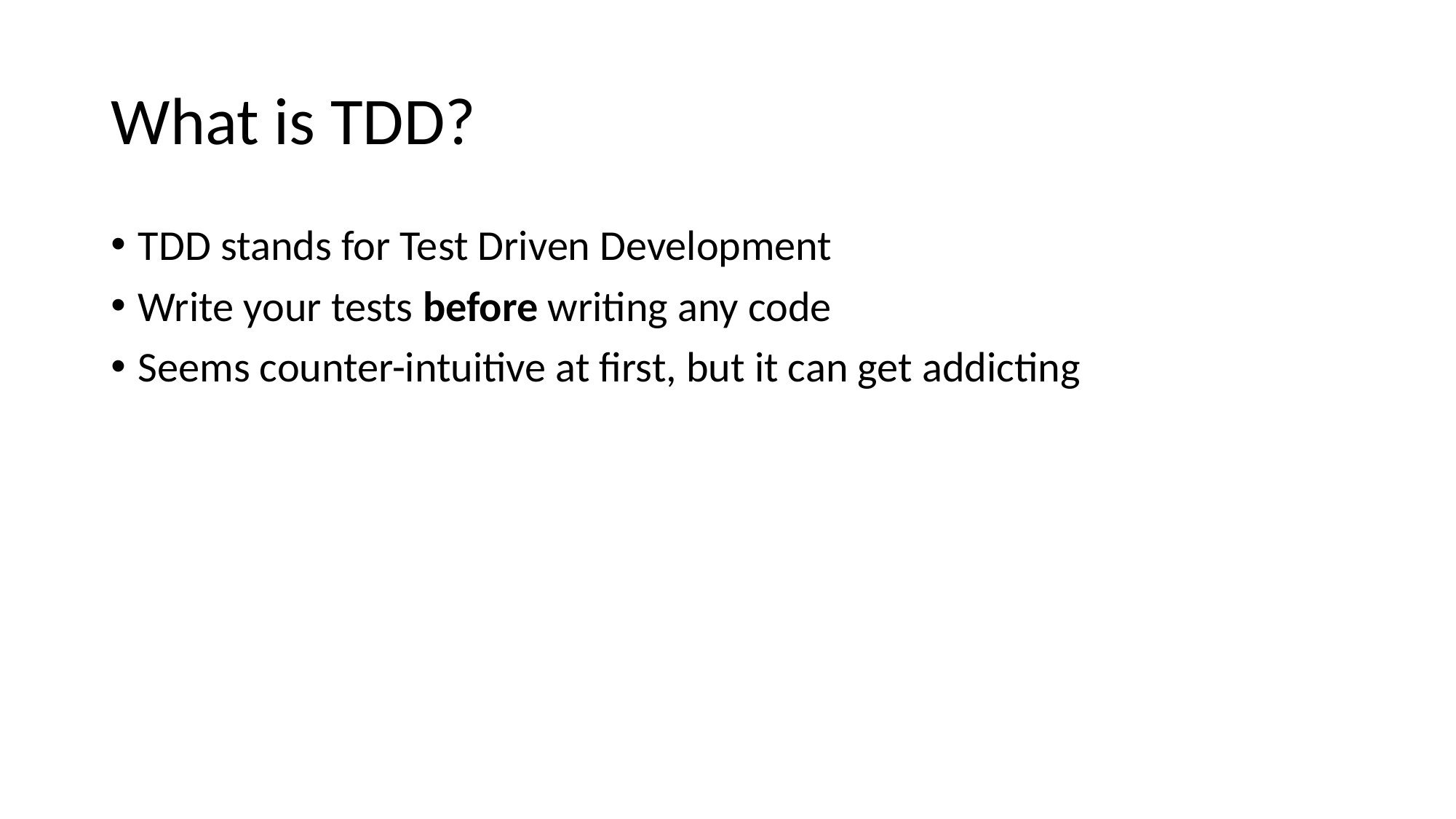

# What is TDD?
TDD stands for Test Driven Development
Write your tests before writing any code
Seems counter-intuitive at first, but it can get addicting